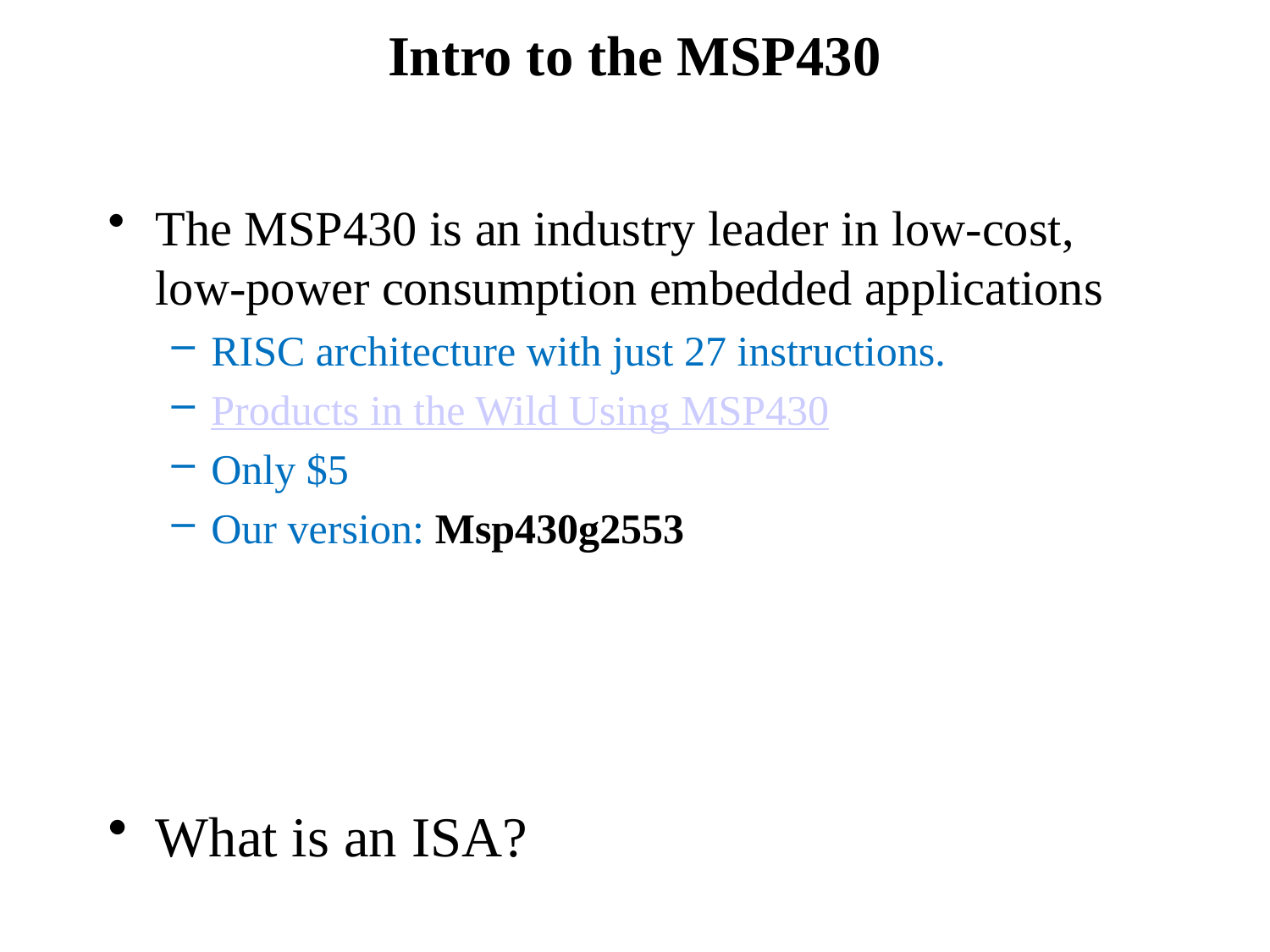

# Intro to the MSP430
The MSP430 is an industry leader in low-cost, low-power consumption embedded applications
RISC architecture with just 27 instructions.
Products in the Wild Using MSP430
Only $5
Our version: Msp430g2553

What is an ISA?